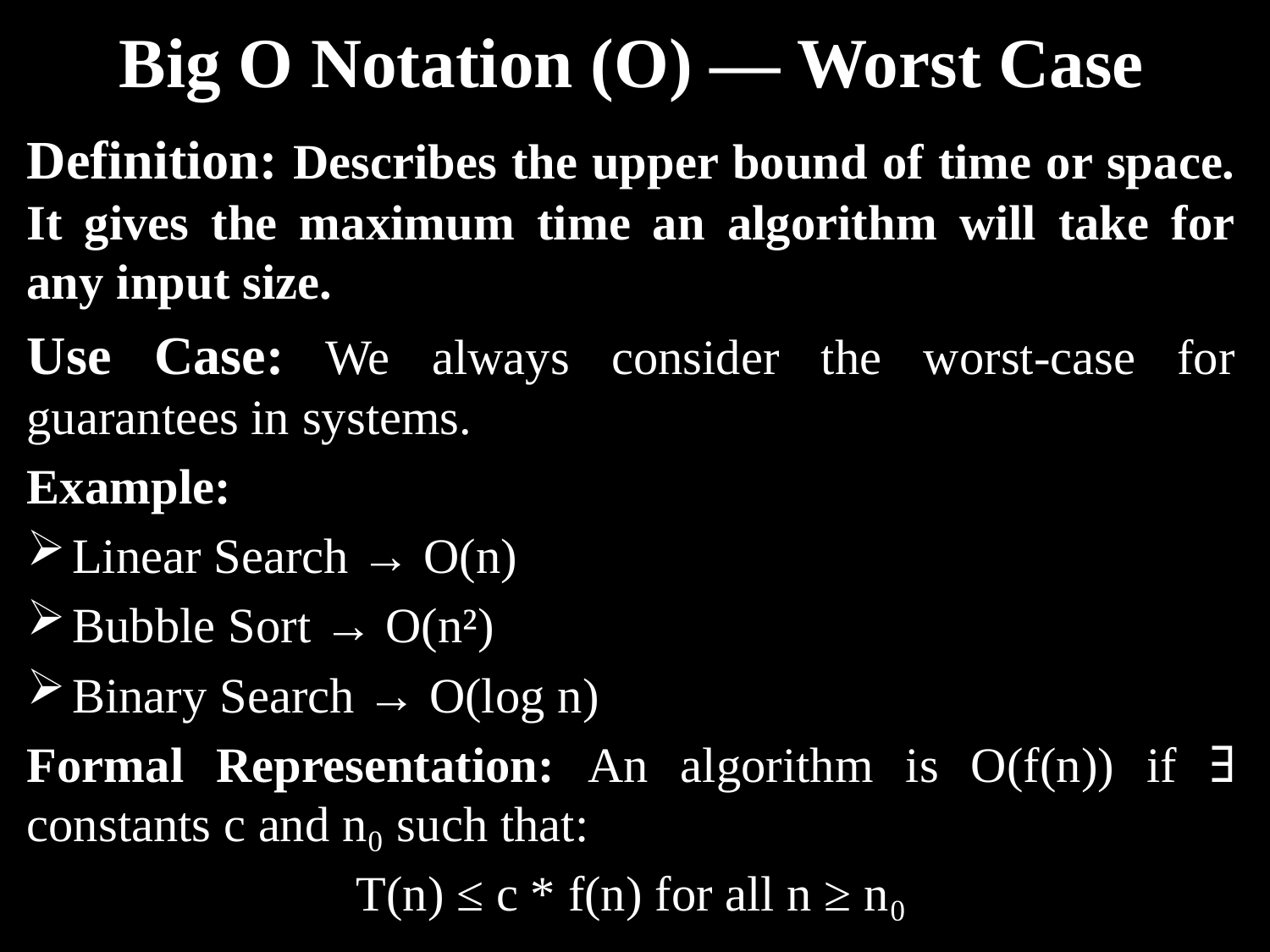

# Big O Notation (O) — Worst Case
Definition: Describes the upper bound of time or space. It gives the maximum time an algorithm will take for any input size.
Use Case: We always consider the worst-case for guarantees in systems.
Example:
Linear Search → O(n)
Bubble Sort → O(n²)
Binary Search → O(log n)
Formal Representation: An algorithm is O(f(n)) if ∃ constants c and n₀ such that:
T(n) ≤ c * f(n) for all n ≥ n₀